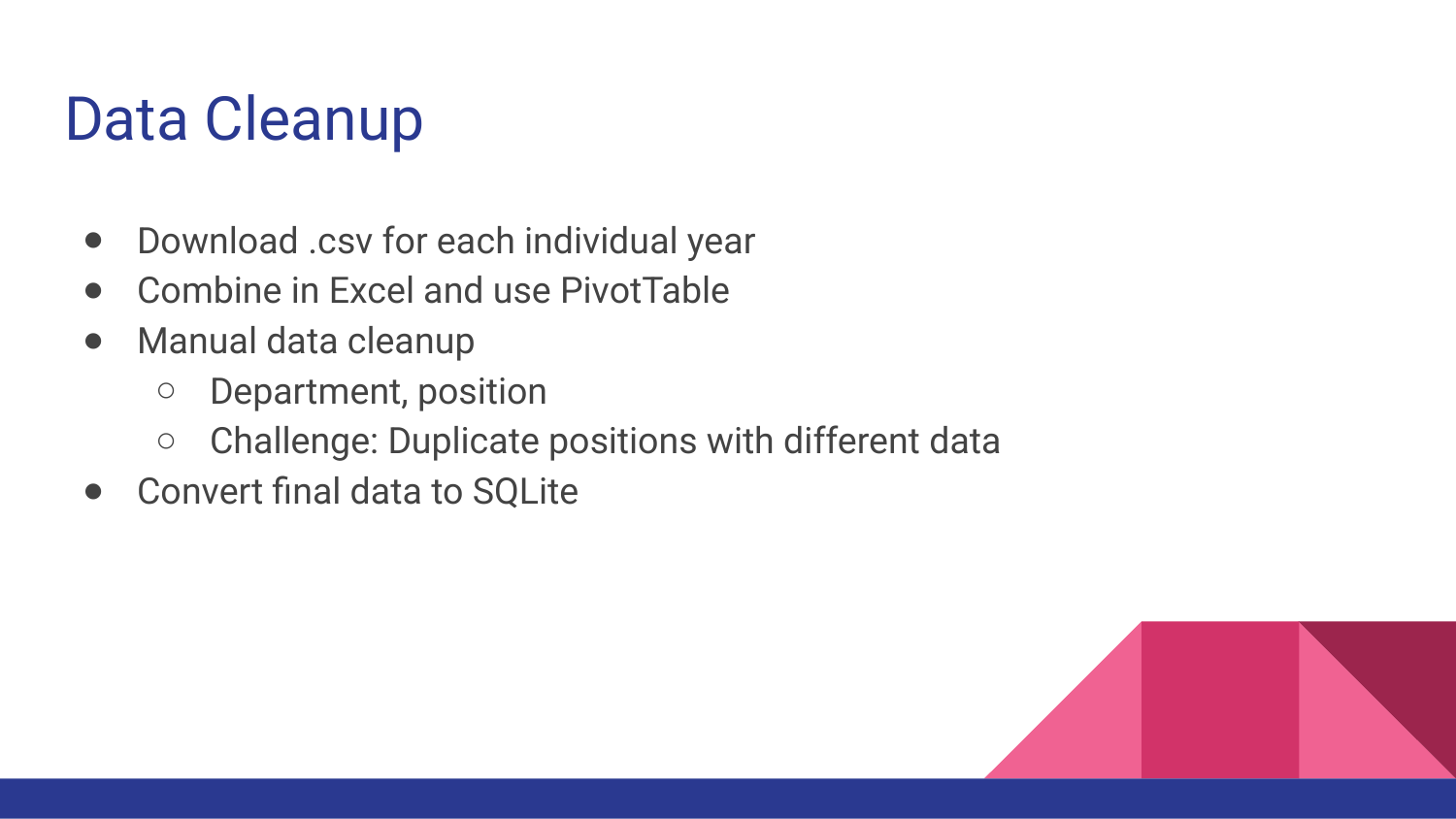

# Data Cleanup
Download .csv for each individual year
Combine in Excel and use PivotTable
Manual data cleanup
Department, position
Challenge: Duplicate positions with different data
Convert final data to SQLite